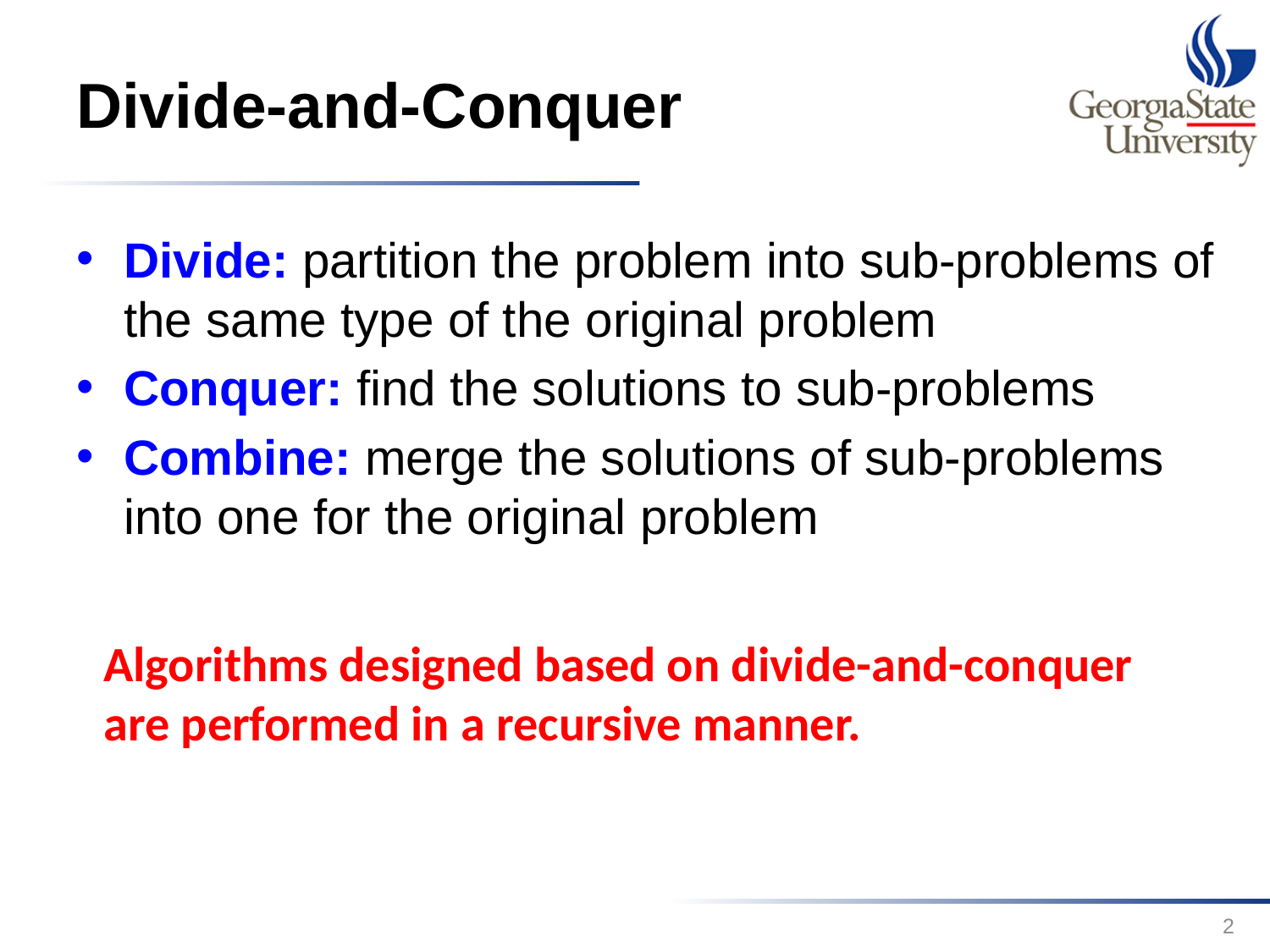

# Divide-and-Conquer
Divide: partition the problem into sub-problems of the same type of the original problem
Conquer: find the solutions to sub-problems
Combine: merge the solutions of sub-problems into one for the original problem

Algorithms designed based on divide-and-conquer are performed in a recursive manner.
2